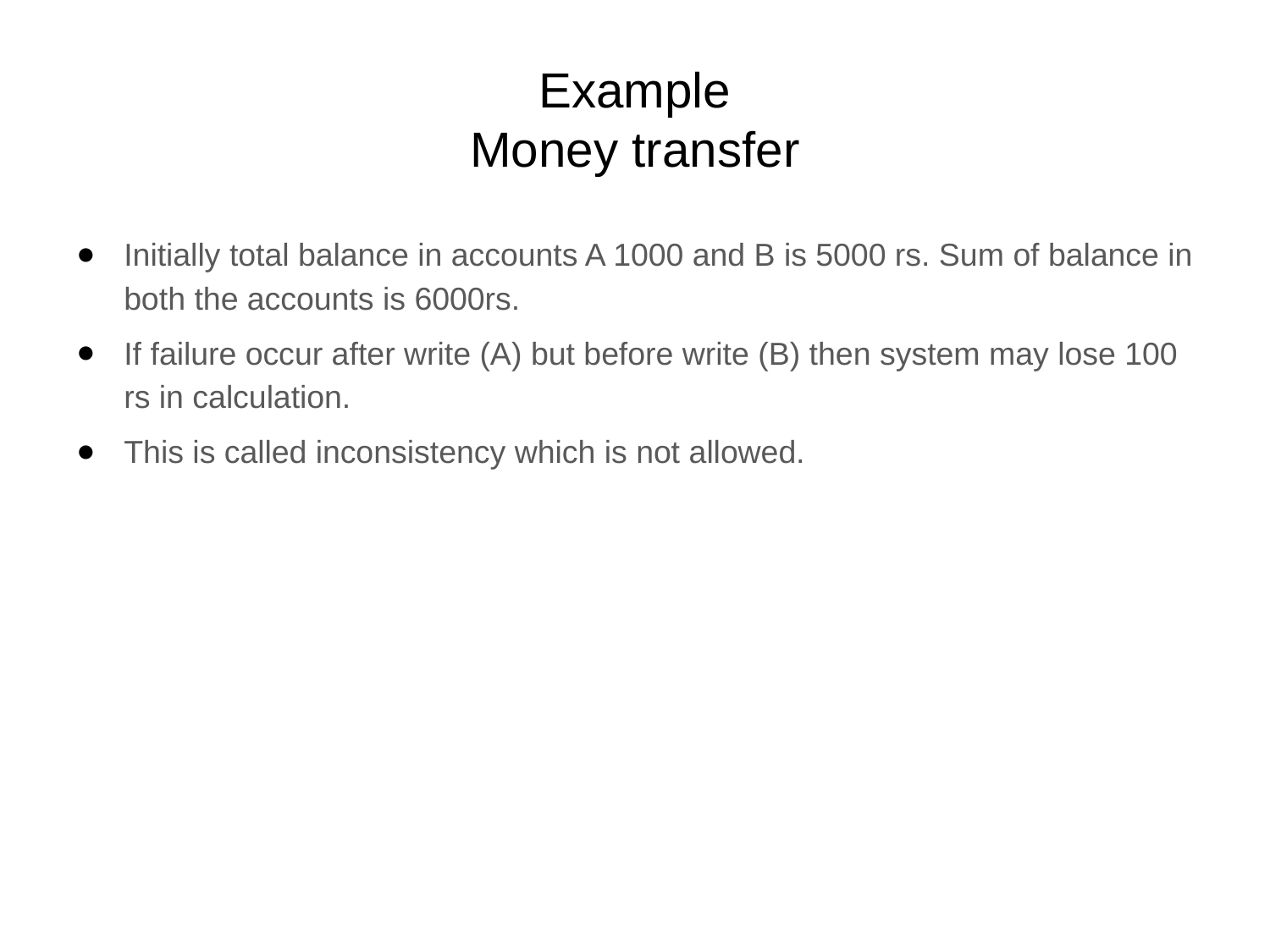

# Example Money transfer
Initially total balance in accounts A 1000 and B is 5000 rs. Sum of balance in both the accounts is 6000rs.
If failure occur after write (A) but before write (B) then system may lose 100 rs in calculation.
This is called inconsistency which is not allowed.